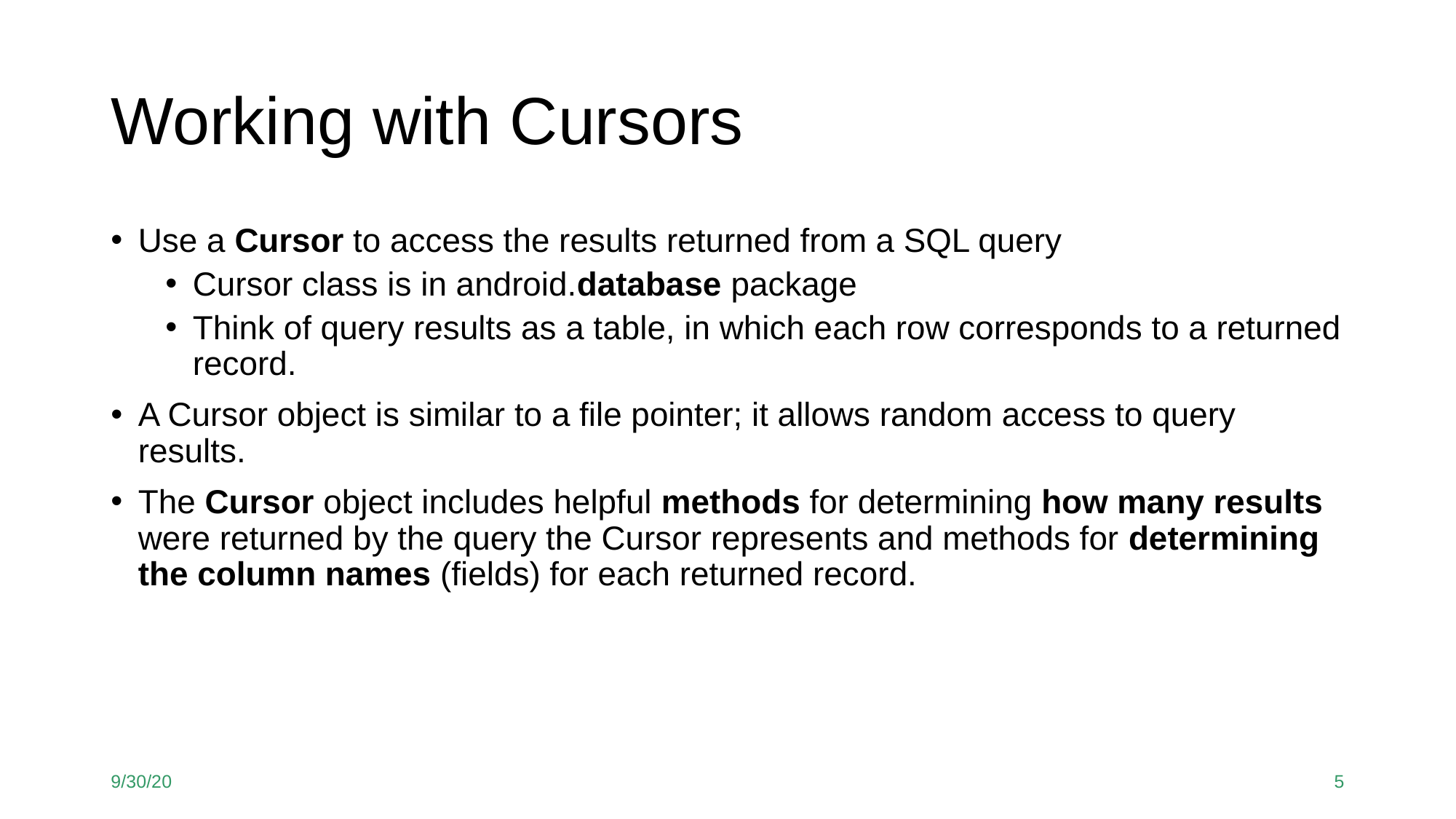

# Working with Cursors
Use a Cursor to access the results returned from a SQL query
Cursor class is in android.database package
Think of query results as a table, in which each row corresponds to a returned record.
A Cursor object is similar to a file pointer; it allows random access to query results.
The Cursor object includes helpful methods for determining how many results were returned by the query the Cursor represents and methods for determining the column names (fields) for each returned record.
9/30/20
5